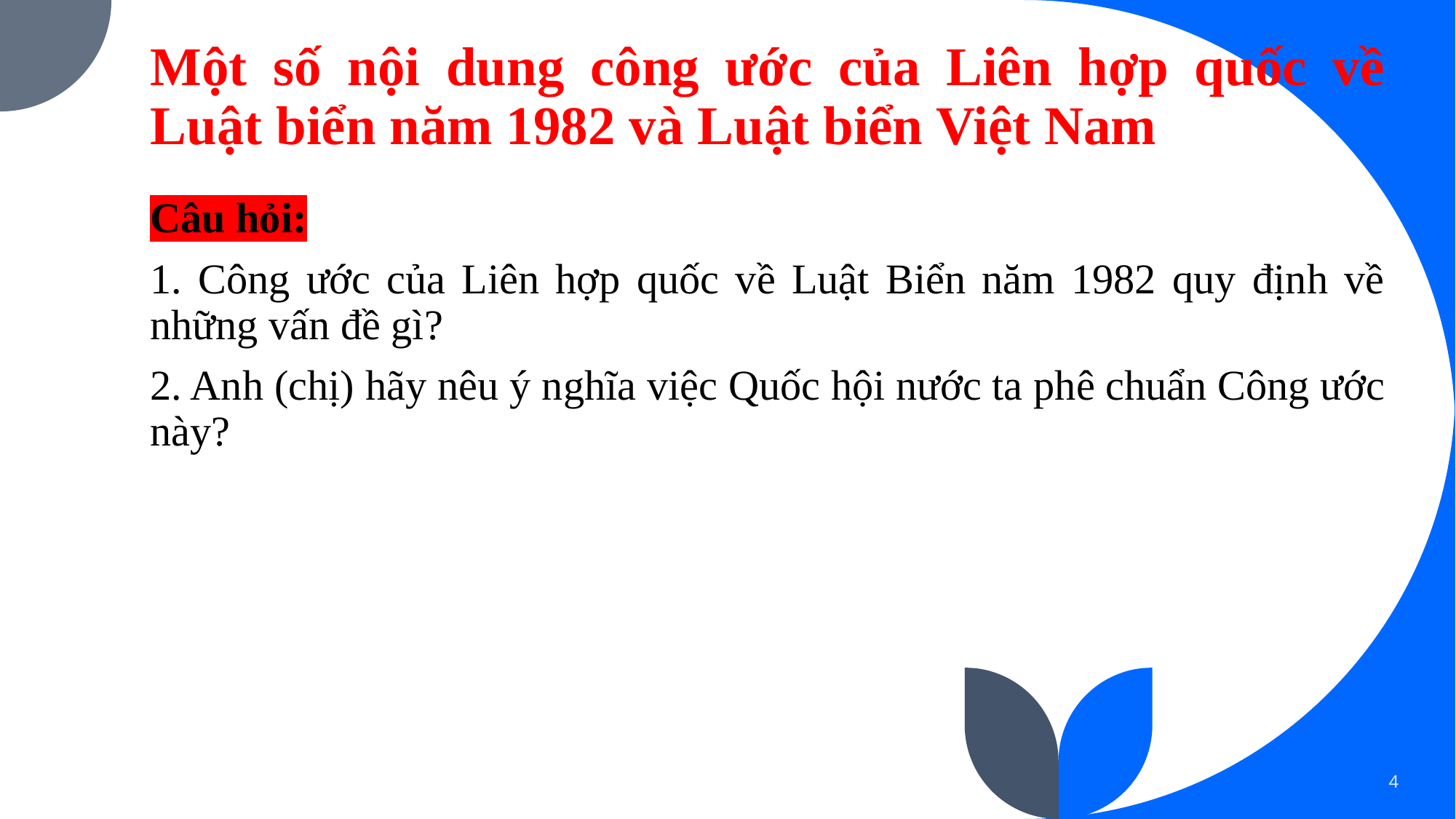

# Một số nội dung công ước của Liên hợp quốc về Luật biển năm 1982 và Luật biển Việt Nam
Câu hỏi:
1. Công ước của Liên hợp quốc về Luật Biển năm 1982 quy định về những vấn đề gì?
2. Anh (chị) hãy nêu ý nghĩa việc Quốc hội nước ta phê chuẩn Công ước này?
4